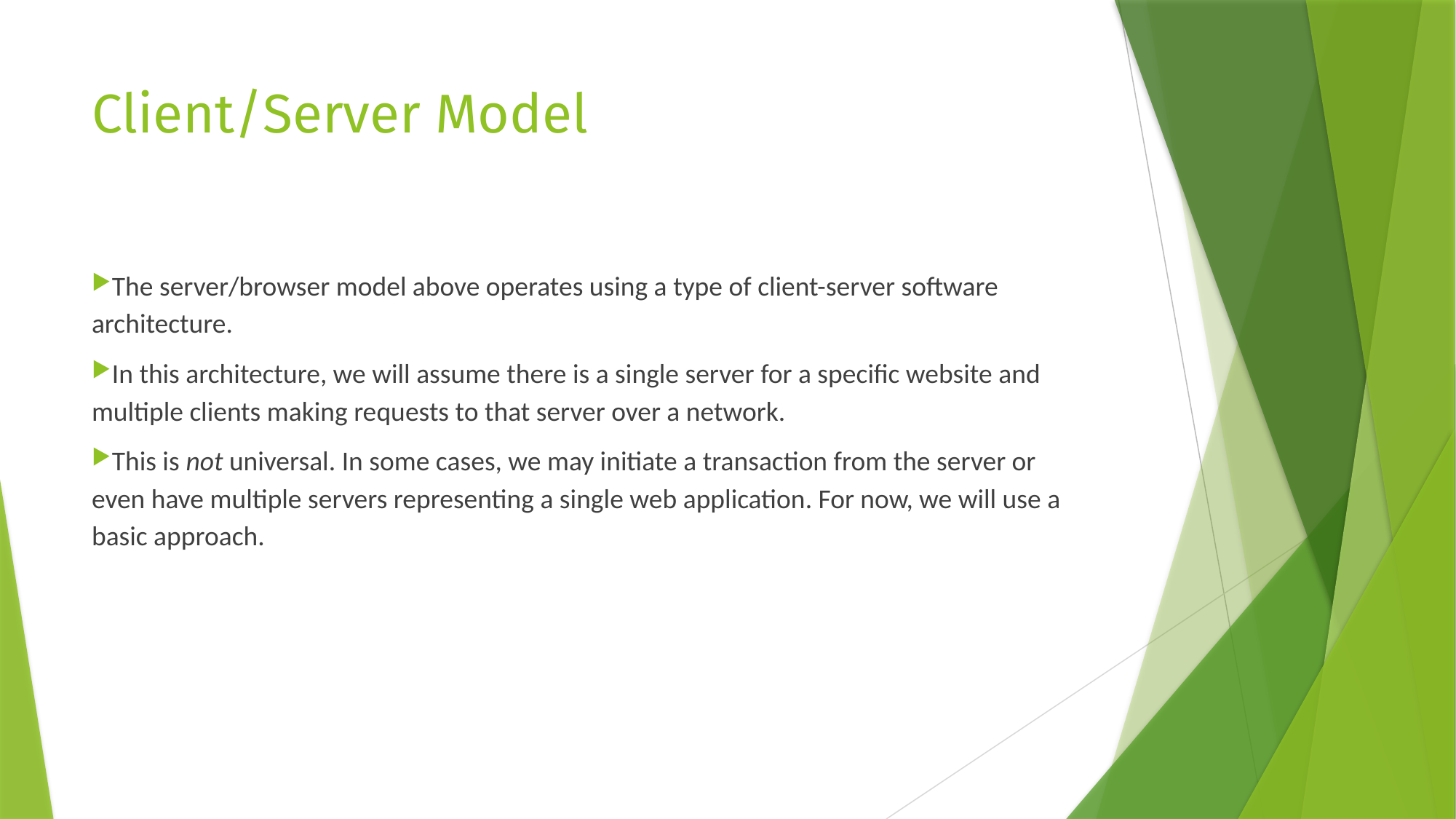

# Client/Server Model
The server/browser model above operates using a type of client-server software architecture.
In this architecture, we will assume there is a single server for a specific website and multiple clients making requests to that server over a network.
This is not universal. In some cases, we may initiate a transaction from the server or even have multiple servers representing a single web application. For now, we will use a basic approach.